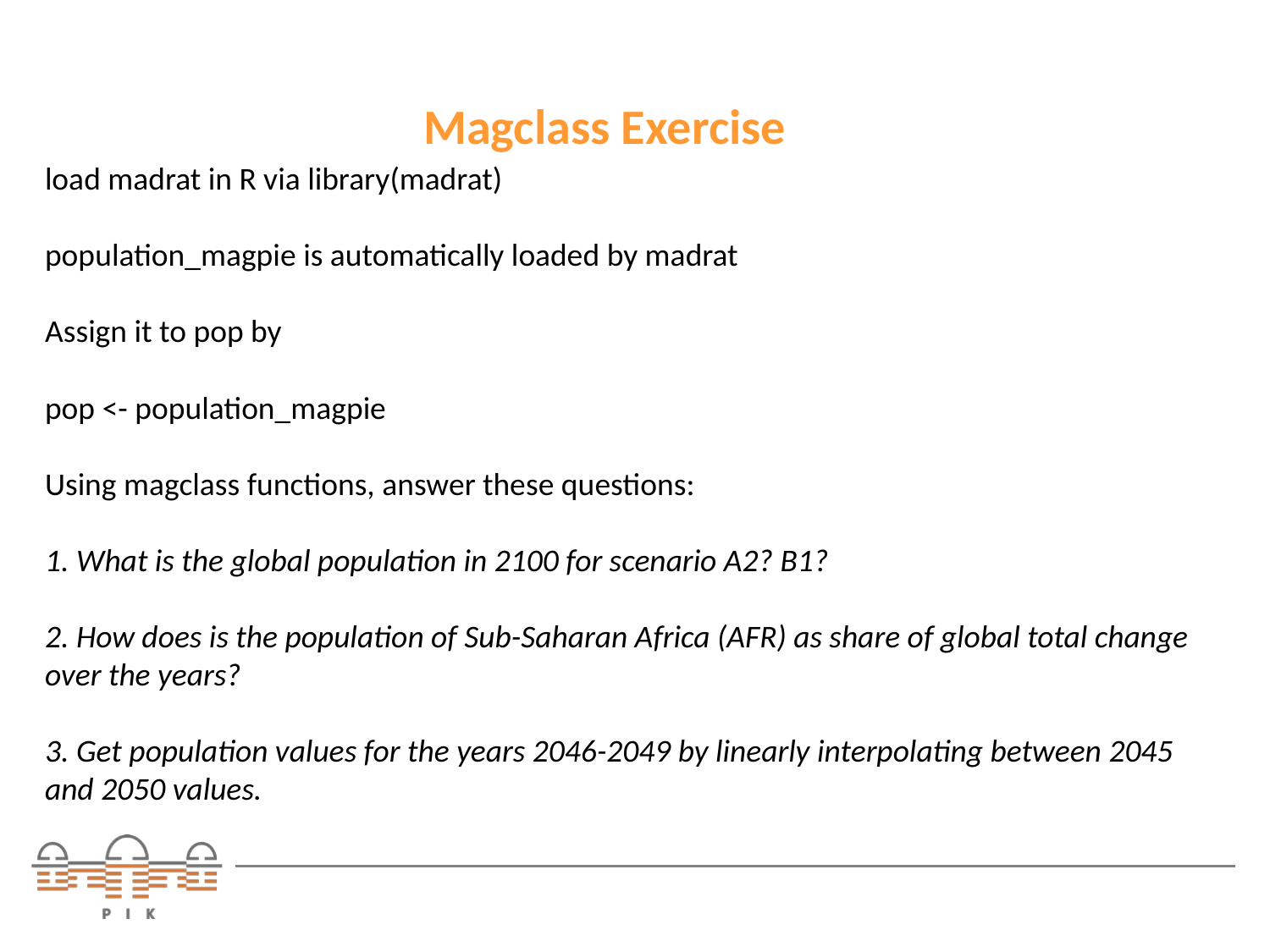

# Magclass Exercise
load madrat in R via library(madrat)

population_magpie is automatically loaded by madrat

Assign it to pop by

pop <- population_magpie

Using magclass functions, answer these questions:

1. What is the global population in 2100 for scenario A2? B1?

2. How does is the population of Sub-Saharan Africa (AFR) as share of global total change over the years?

3. Get population values for the years 2046-2049 by linearly interpolating between 2045 and 2050 values.